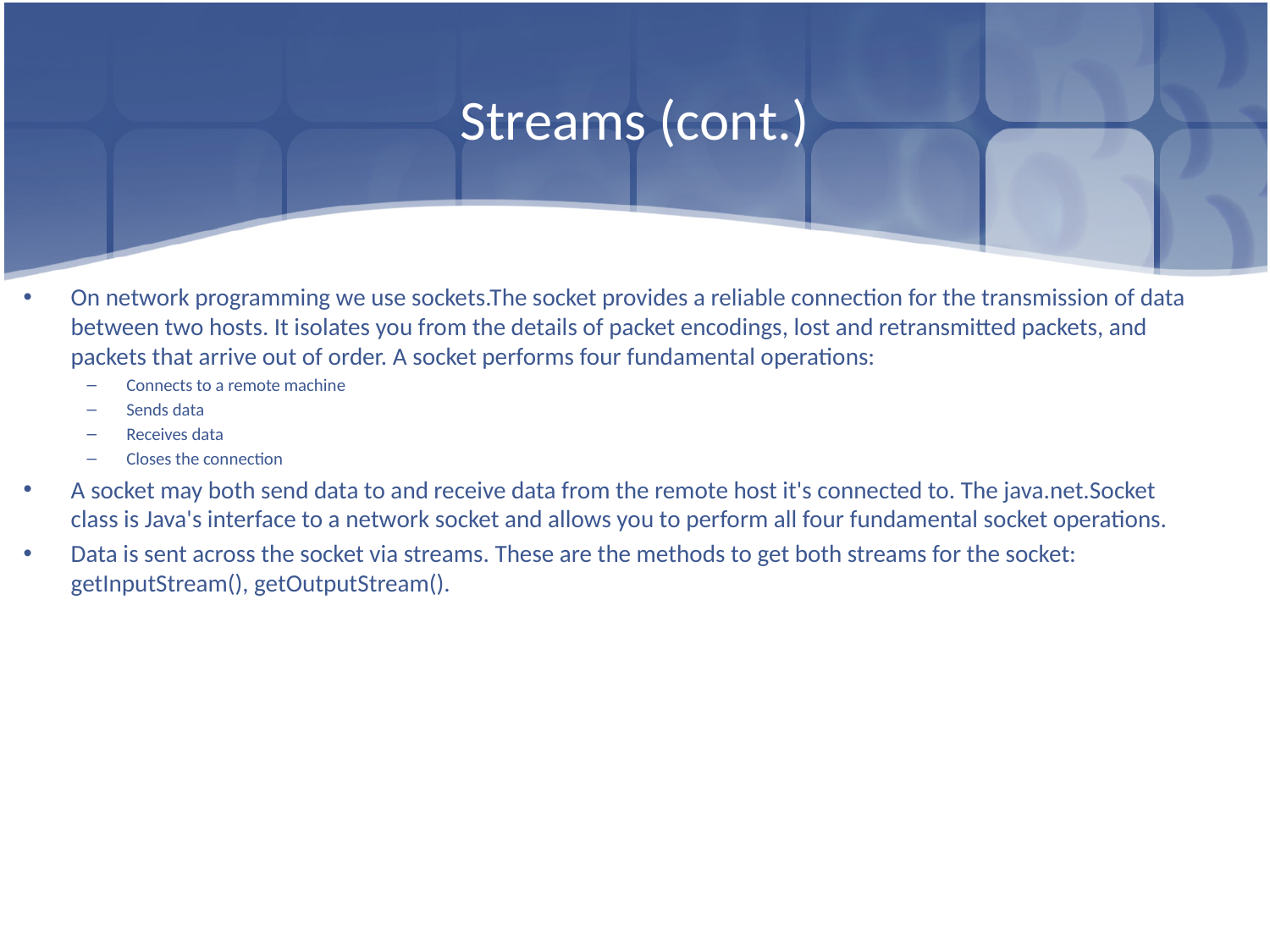

# Streams (cont.)
On network programming we use sockets.The socket provides a reliable connection for the transmission of data between two hosts. It isolates you from the details of packet encodings, lost and retransmitted packets, and packets that arrive out of order. A socket performs four fundamental operations:
Connects to a remote machine
Sends data
Receives data
Closes the connection
A socket may both send data to and receive data from the remote host it's connected to. The java.net.Socket class is Java's interface to a network socket and allows you to perform all four fundamental socket operations.
Data is sent across the socket via streams. These are the methods to get both streams for the socket: getInputStream(), getOutputStream().